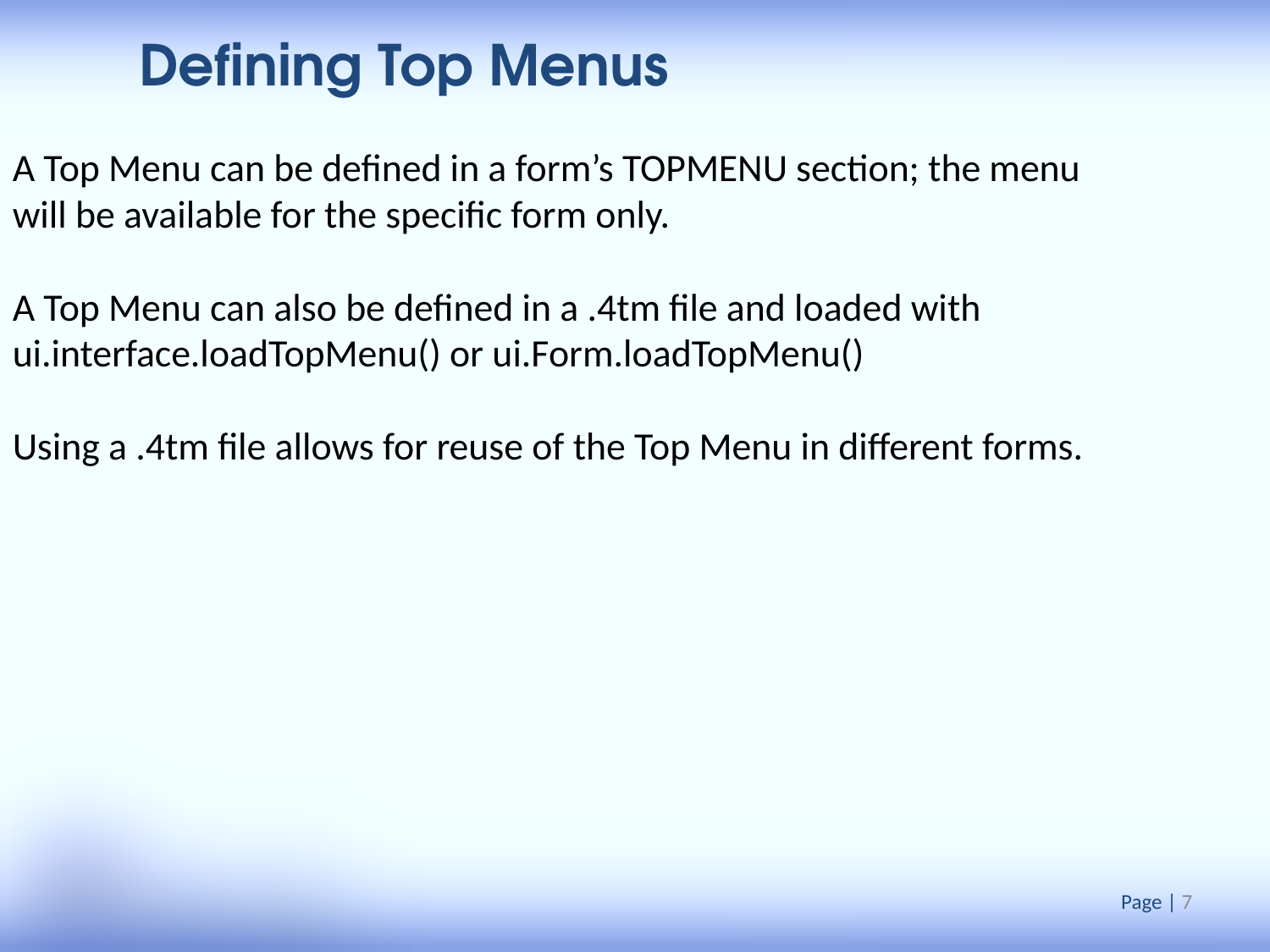

Defining Top Menus
A Top Menu can be defined in a form’s TOPMENU section; the menu will be available for the specific form only.

A Top Menu can also be defined in a .4tm file and loaded with ui.interface.loadTopMenu() or ui.Form.loadTopMenu()

Using a .4tm file allows for reuse of the Top Menu in different forms.